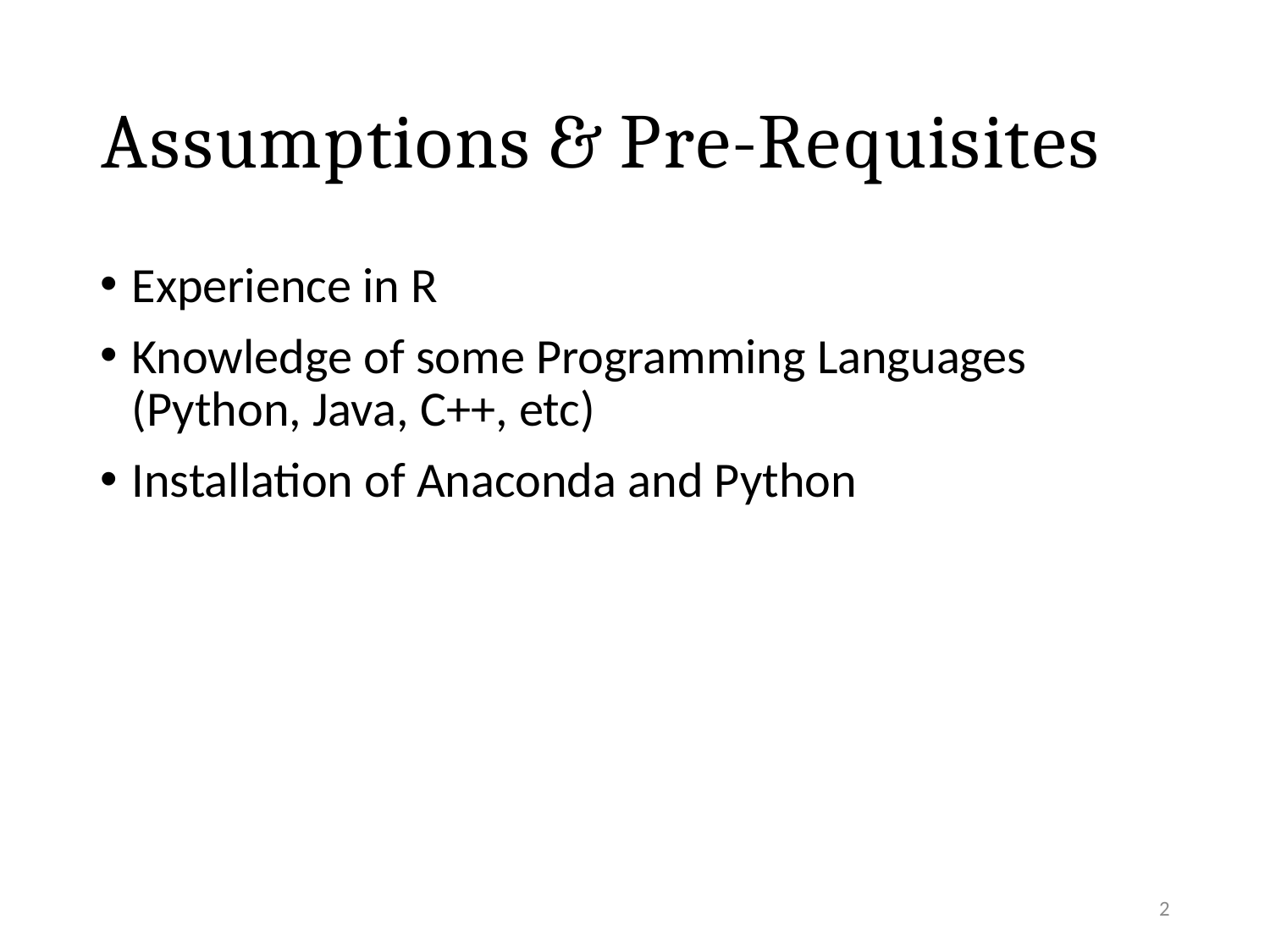

# Assumptions & Pre-Requisites
Experience in R
Knowledge of some Programming Languages (Python, Java, C++, etc)
Installation of Anaconda and Python
2